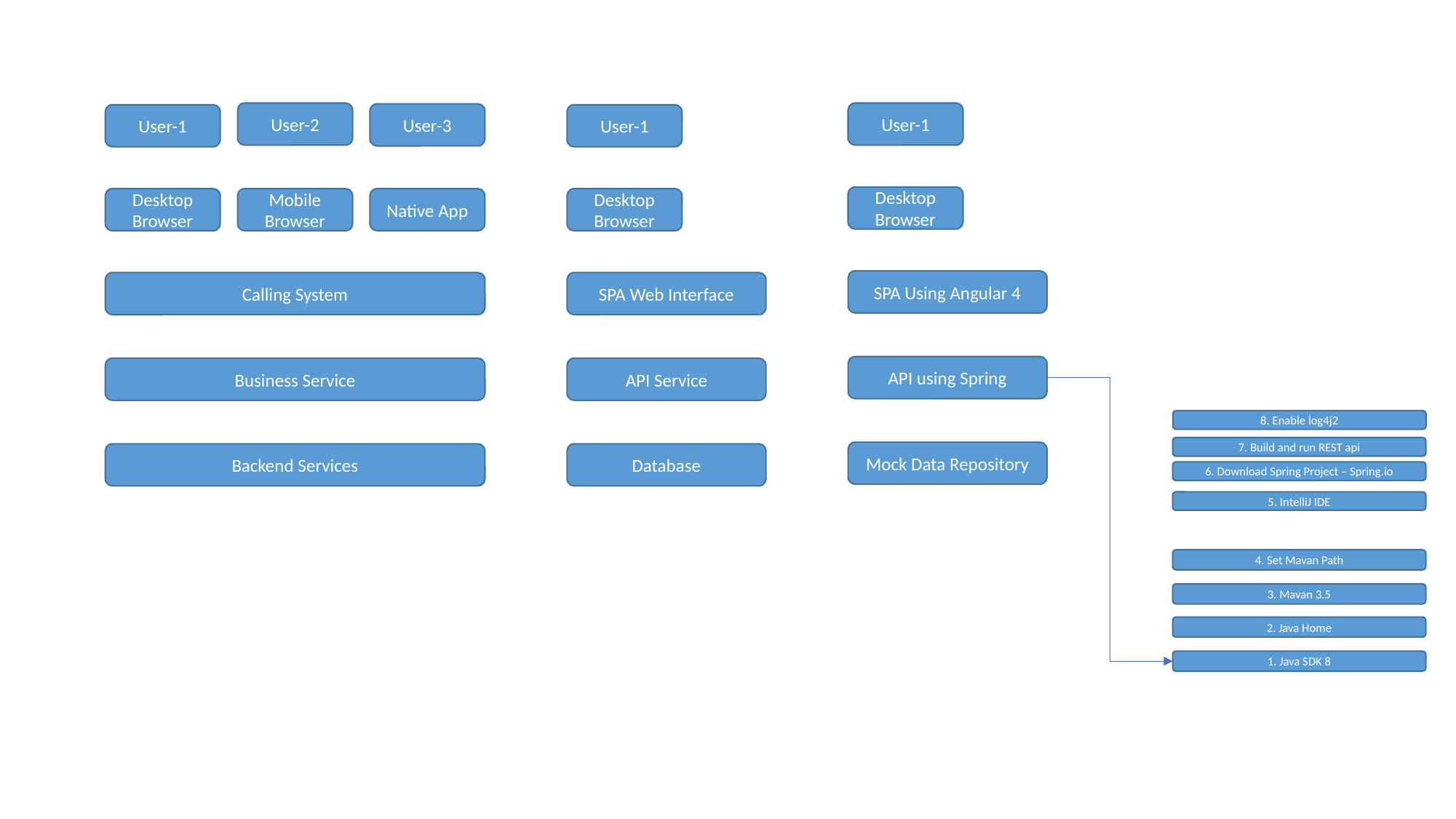

User-2
User-1
User-3
User-1
User-1
Desktop Browser
Desktop Browser
Mobile Browser
Native App
Desktop Browser
SPA Using Angular 4
Calling System
SPA Web Interface
API using Spring
Business Service
API Service
8. Enable log4j2
7. Build and run REST api
Mock Data Repository
Backend Services
Database
6. Download Spring Project – Spring.io
5. IntelliJ IDE
4. Set Mavan Path
3. Mavan 3.5
2. Java Home
1. Java SDK 8